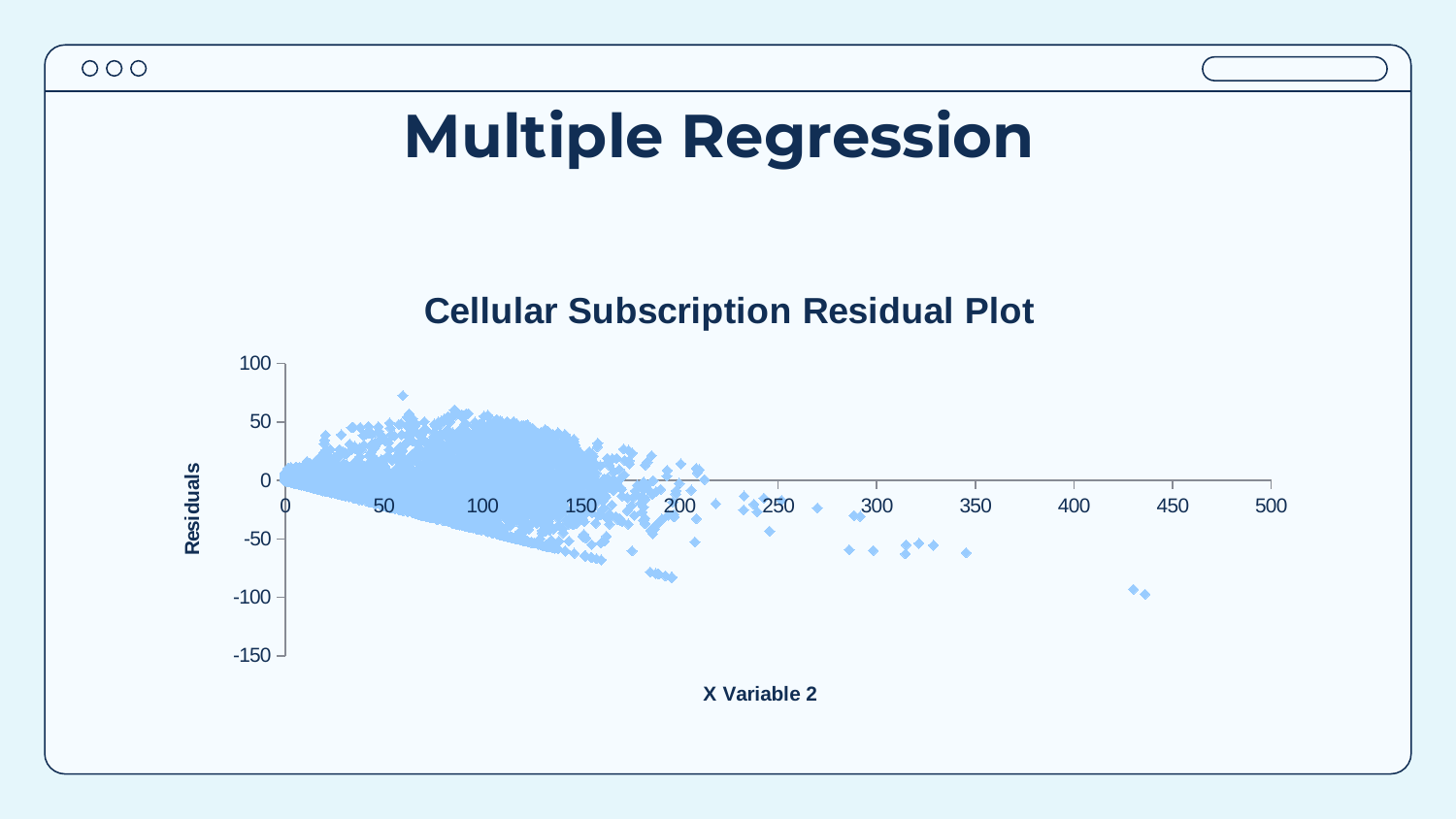

# Multiple Regression

### Chart: Cellular Subscription Residual Plot

| Category |  |
|---|---|